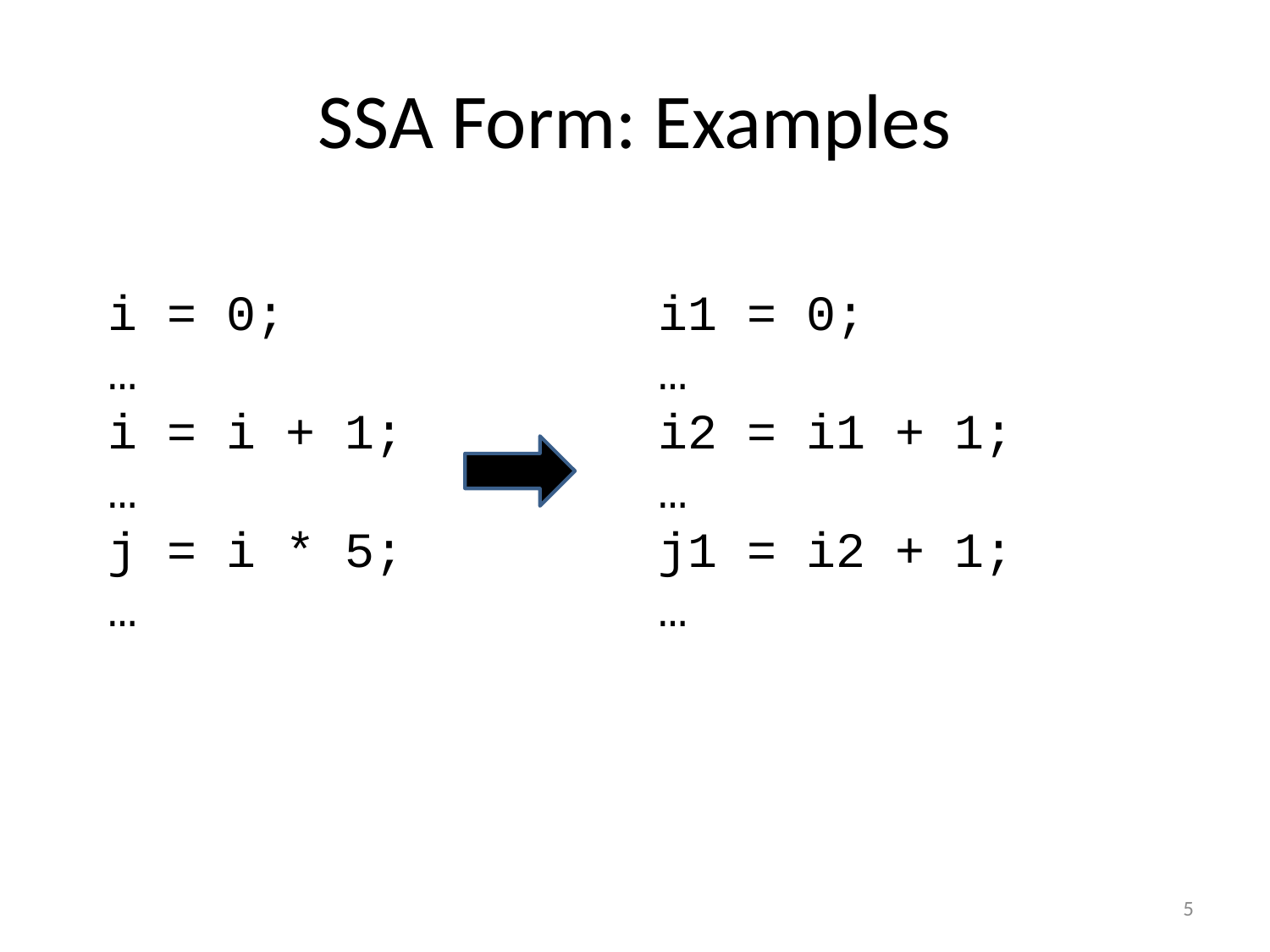

SSA Form: Examples
i = 0;
…
i = i + 1;
…
j = i * 5;
…
i1 = 0;
…
i2 = i1 + 1;
…
j1 = i2 + 1;
…

5